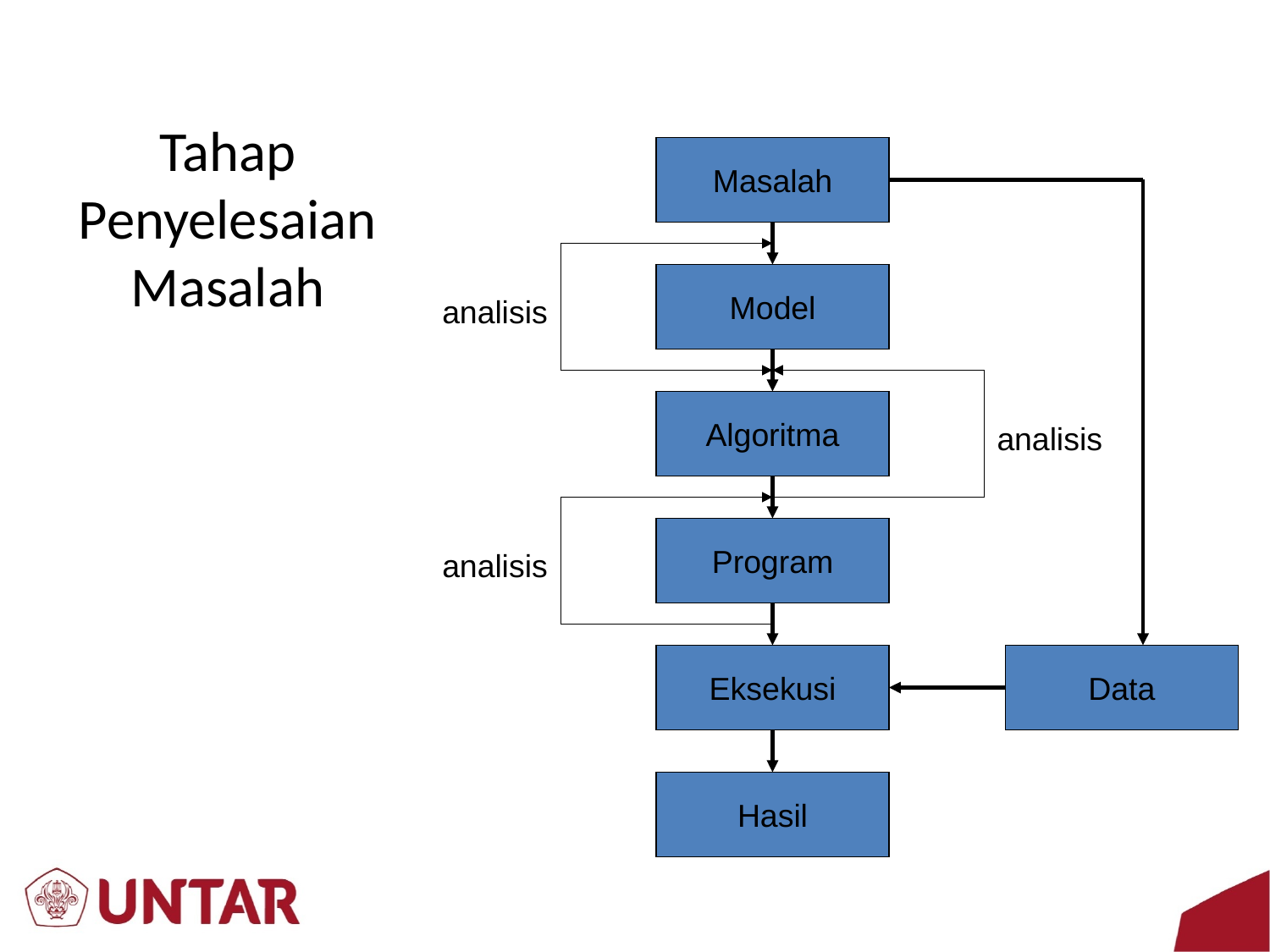

# Tahap Penyelesaian Masalah
Masalah
Model
analisis
Algoritma
analisis
Program
analisis
Eksekusi
Data
Hasil